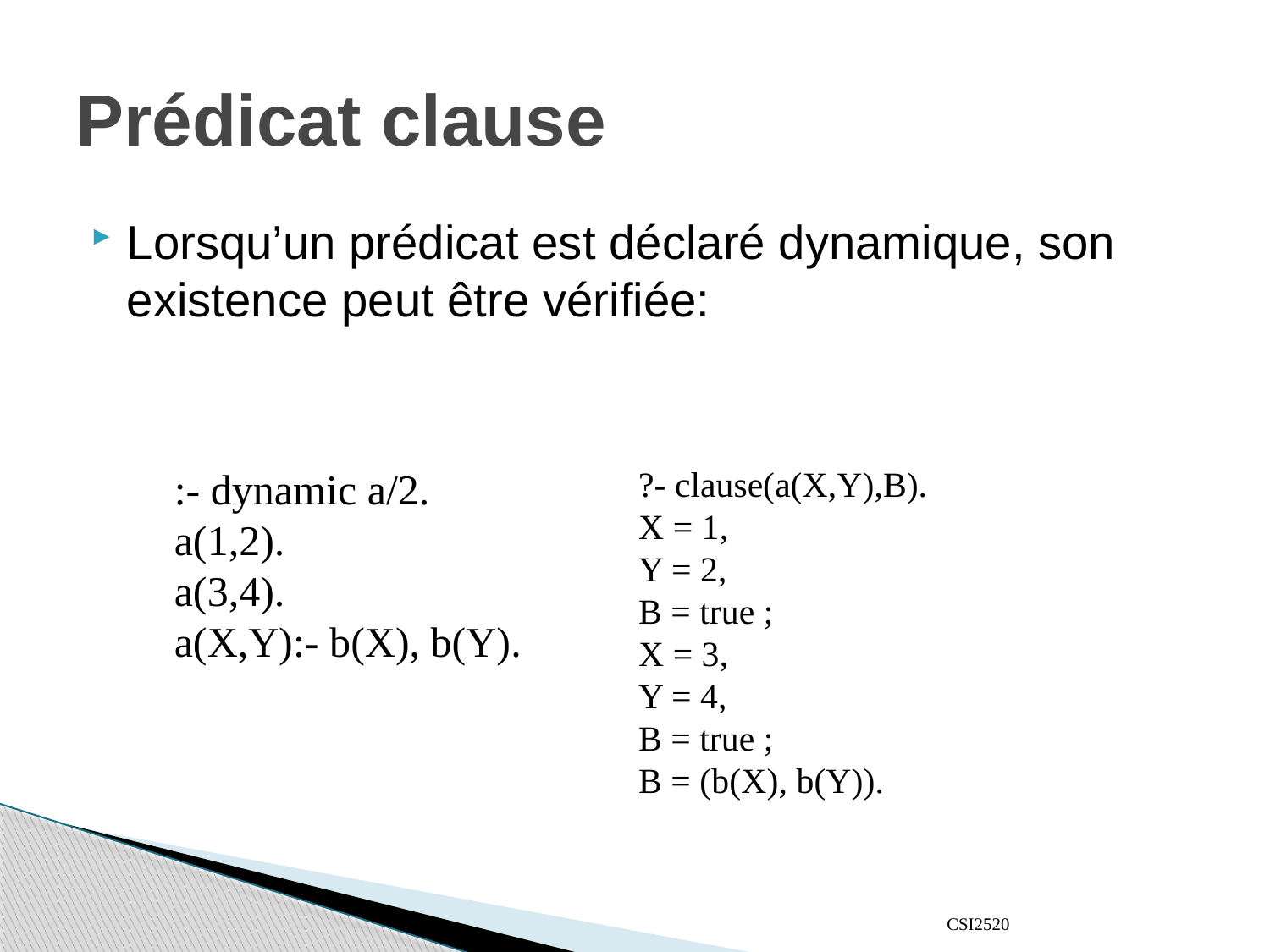

# Prédicat clause
Lorsqu’un prédicat est déclaré dynamique, son existence peut être vérifiée:

:- dynamic a/2.
a(1,2).
a(3,4).
a(X,Y):- b(X), b(Y).
?- clause(a(X,Y),B).
X = 1,
Y = 2,
B = true ;
X = 3,
Y = 4,
B = true ;
B = (b(X), b(Y)).
CSI2520